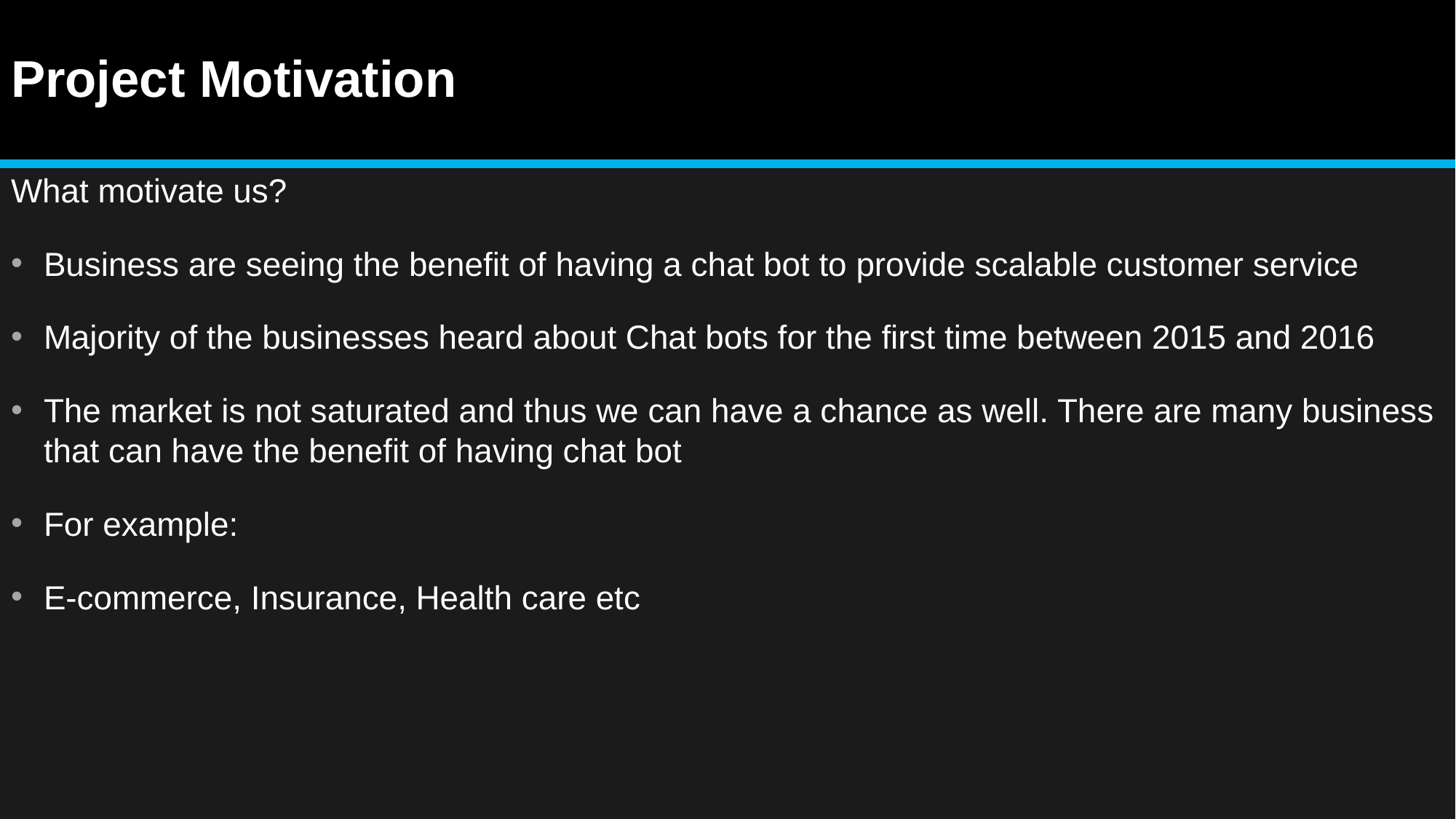

# Project Motivation
What motivate us?
Business are seeing the benefit of having a chat bot to provide scalable customer service
Majority of the businesses heard about Chat bots for the first time between 2015 and 2016
The market is not saturated and thus we can have a chance as well. There are many business that can have the benefit of having chat bot
For example:
E-commerce, Insurance, Health care etc